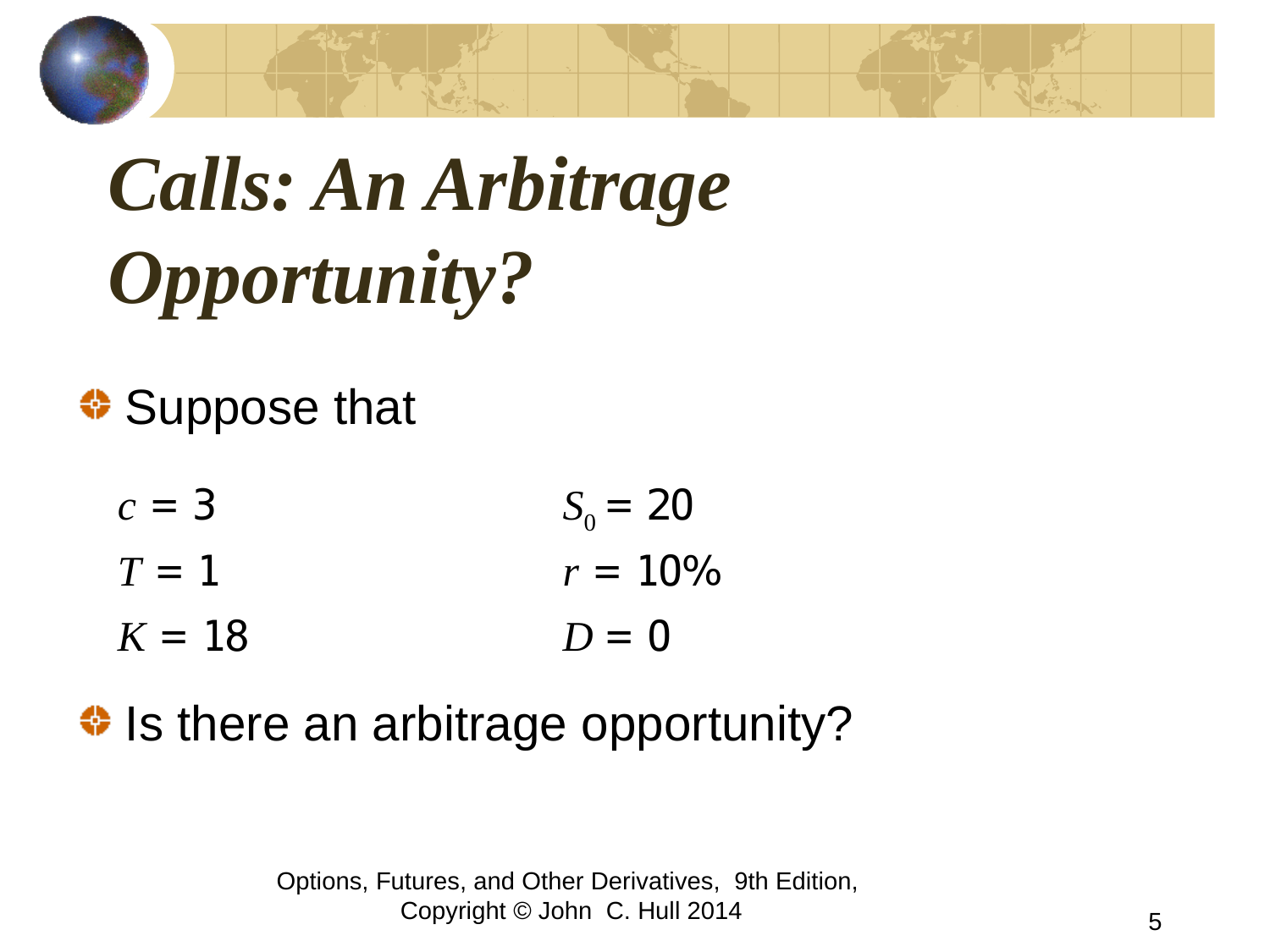

# Calls: An Arbitrage Opportunity?
Suppose that

Is there an arbitrage opportunity?
| c = 3 | S0 = 20 |
| --- | --- |
| T = 1 | r = 10% |
| K = 18 | D = 0 |
Options, Futures, and Other Derivatives,  9th Edition,  Copyright © John  C. Hull 2014
5